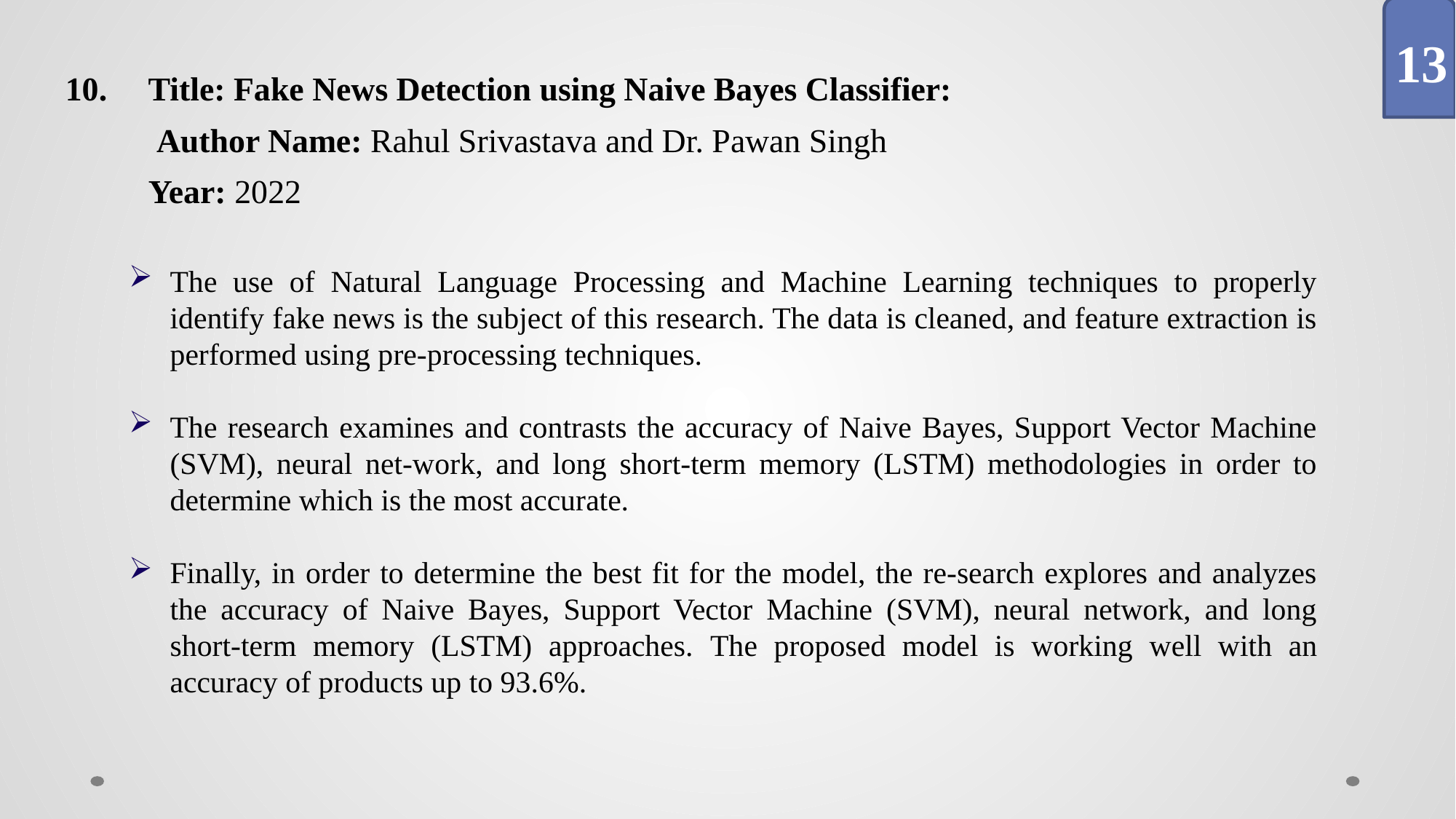

13
10.     Title: Fake News Detection using Naive Bayes Classifier:
Author Name: Rahul Srivastava and Dr. Pawan Singh
Year: 2022
The use of Natural Language Processing and Machine Learning techniques to properly identify fake news is the subject of this research. The data is cleaned, and feature extraction is performed using pre-processing techniques.

The research examines and contrasts the accuracy of Naive Bayes, Support Vector Machine (SVM), neural net-work, and long short-term memory (LSTM) methodologies in order to determine which is the most accurate.

Finally, in order to determine the best fit for the model, the re-search explores and analyzes the accuracy of Naive Bayes, Support Vector Machine (SVM), neural network, and long short-term memory (LSTM) approaches. The proposed model is working well with an accuracy of products up to 93.6%.